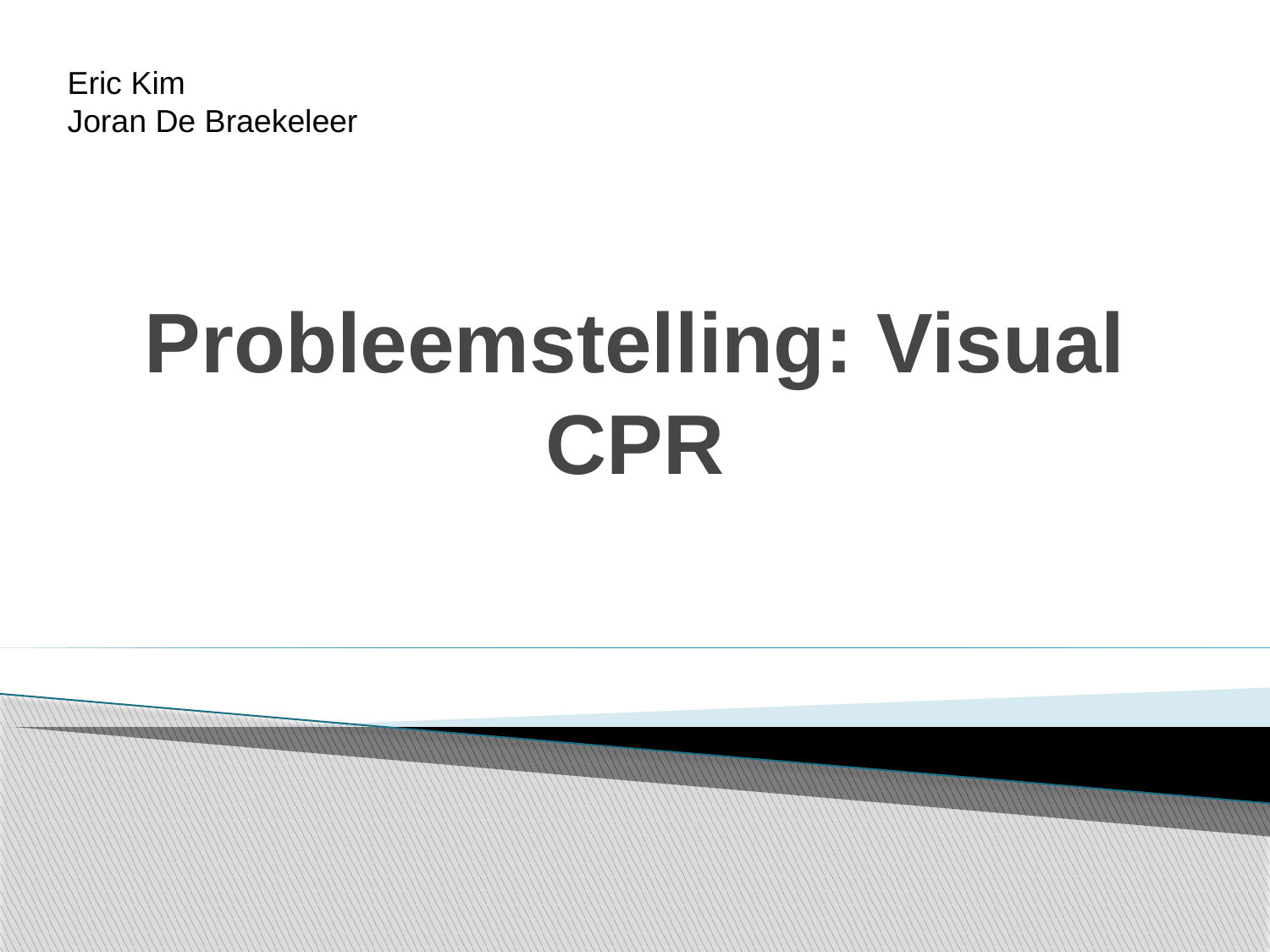

Eric Kim
Joran De Braekeleer
# Probleemstelling: Visual CPR